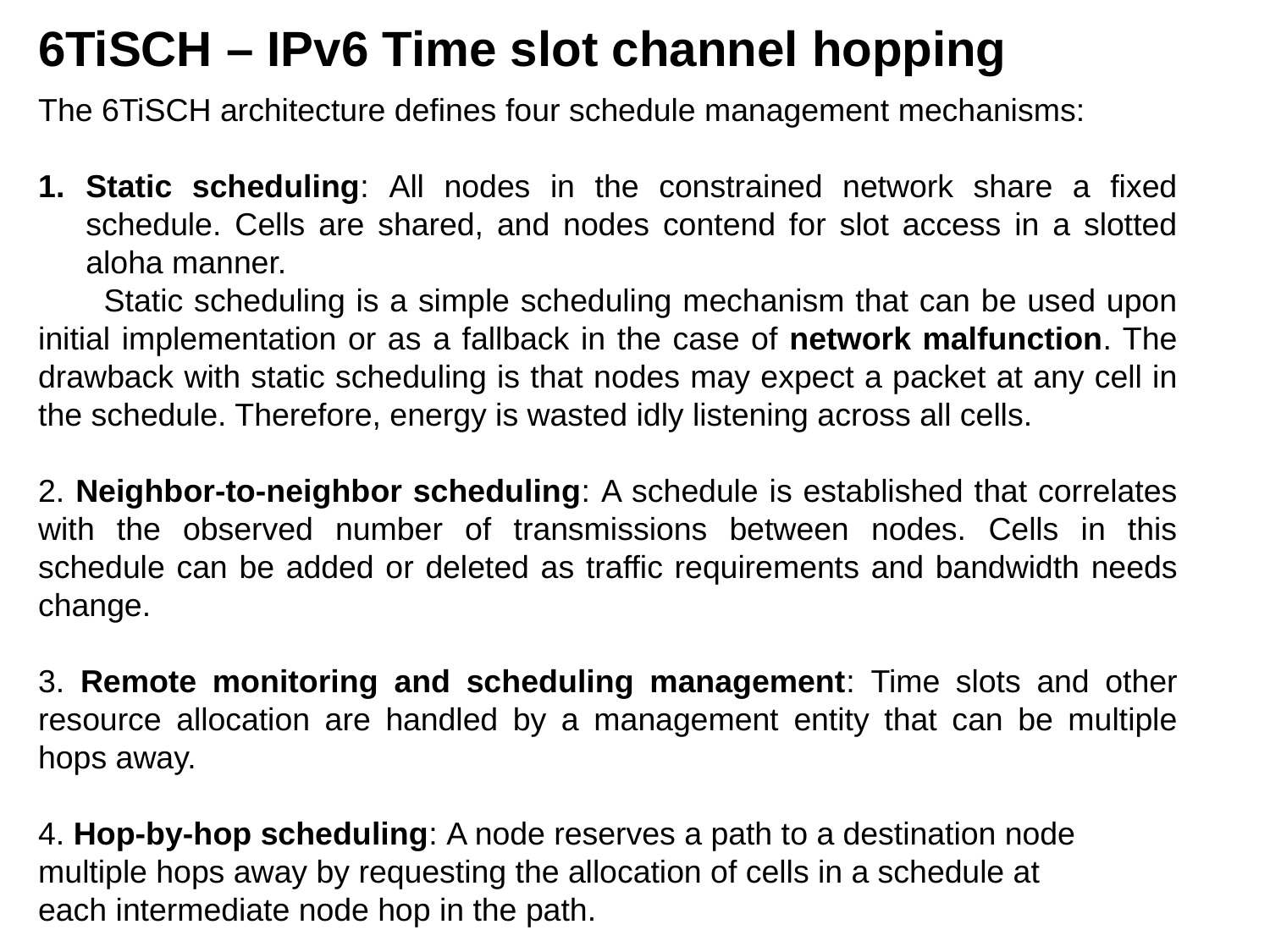

6TiSCH – IPv6 Time slot channel hopping
The 6TiSCH architecture defines four schedule management mechanisms:

Static scheduling: All nodes in the constrained network share a fixed schedule. Cells are shared, and nodes contend for slot access in a slotted aloha manner.
      Static scheduling is a simple scheduling mechanism that can be used upon initial implementation or as a fallback in the case of network malfunction. The drawback with static scheduling is that nodes may expect a packet at any cell in the schedule. Therefore, energy is wasted idly listening across all cells.

2. Neighbor-to-neighbor scheduling: A schedule is established that correlates with the observed number of transmissions between nodes. Cells in this schedule can be added or deleted as traffic requirements and bandwidth needs change.

3. Remote monitoring and scheduling management: Time slots and other resource allocation are handled by a management entity that can be multiple hops away.

4. Hop-by-hop scheduling: A node reserves a path to a destination node
multiple hops away by requesting the allocation of cells in a schedule at
each intermediate node hop in the path.